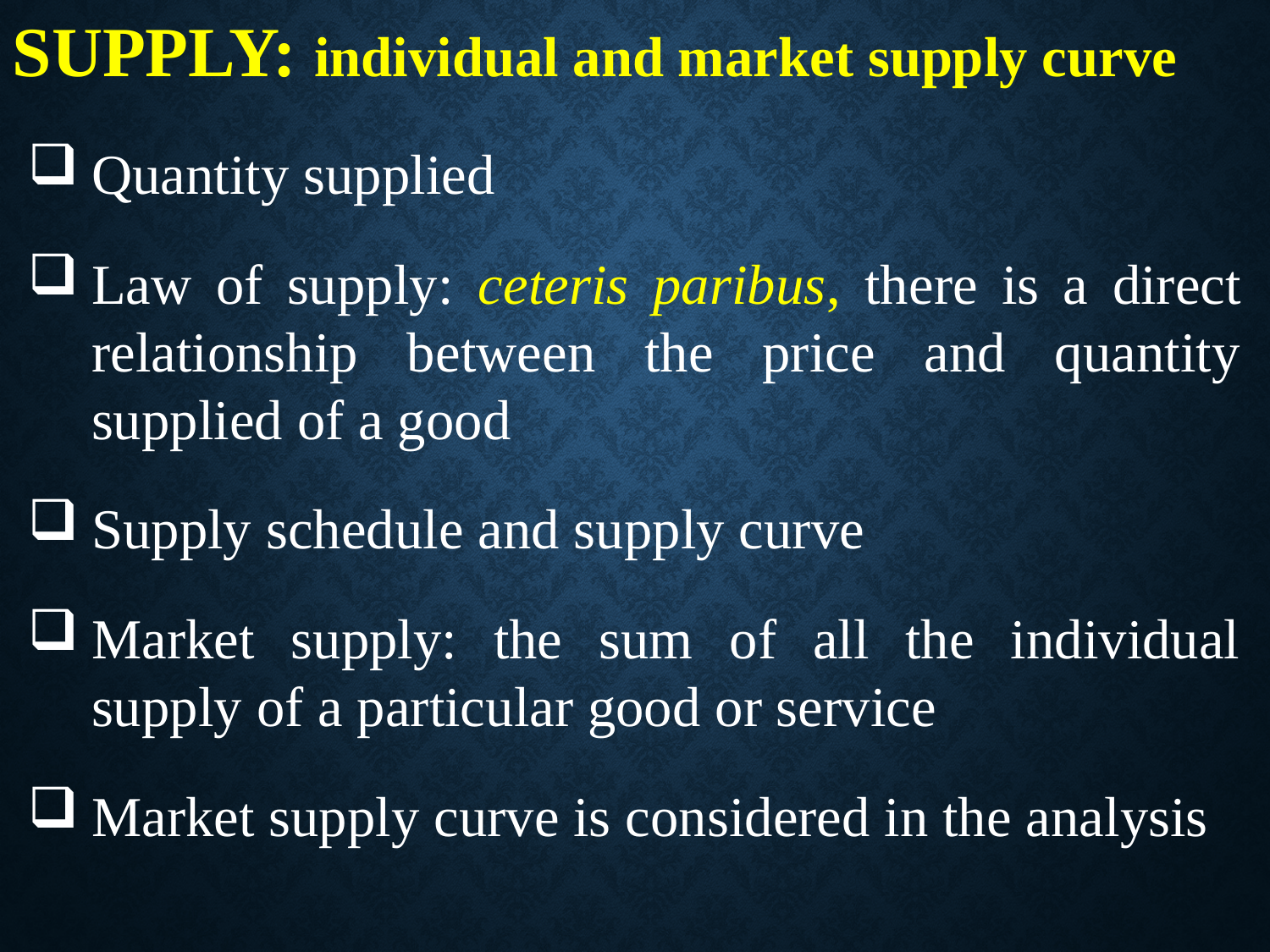

SUPPLY: individual and market supply curve
Quantity supplied
Law of supply: ceteris paribus, there is a direct relationship between the price and quantity supplied of a good
Supply schedule and supply curve
Market supply: the sum of all the individual supply of a particular good or service
Market supply curve is considered in the analysis